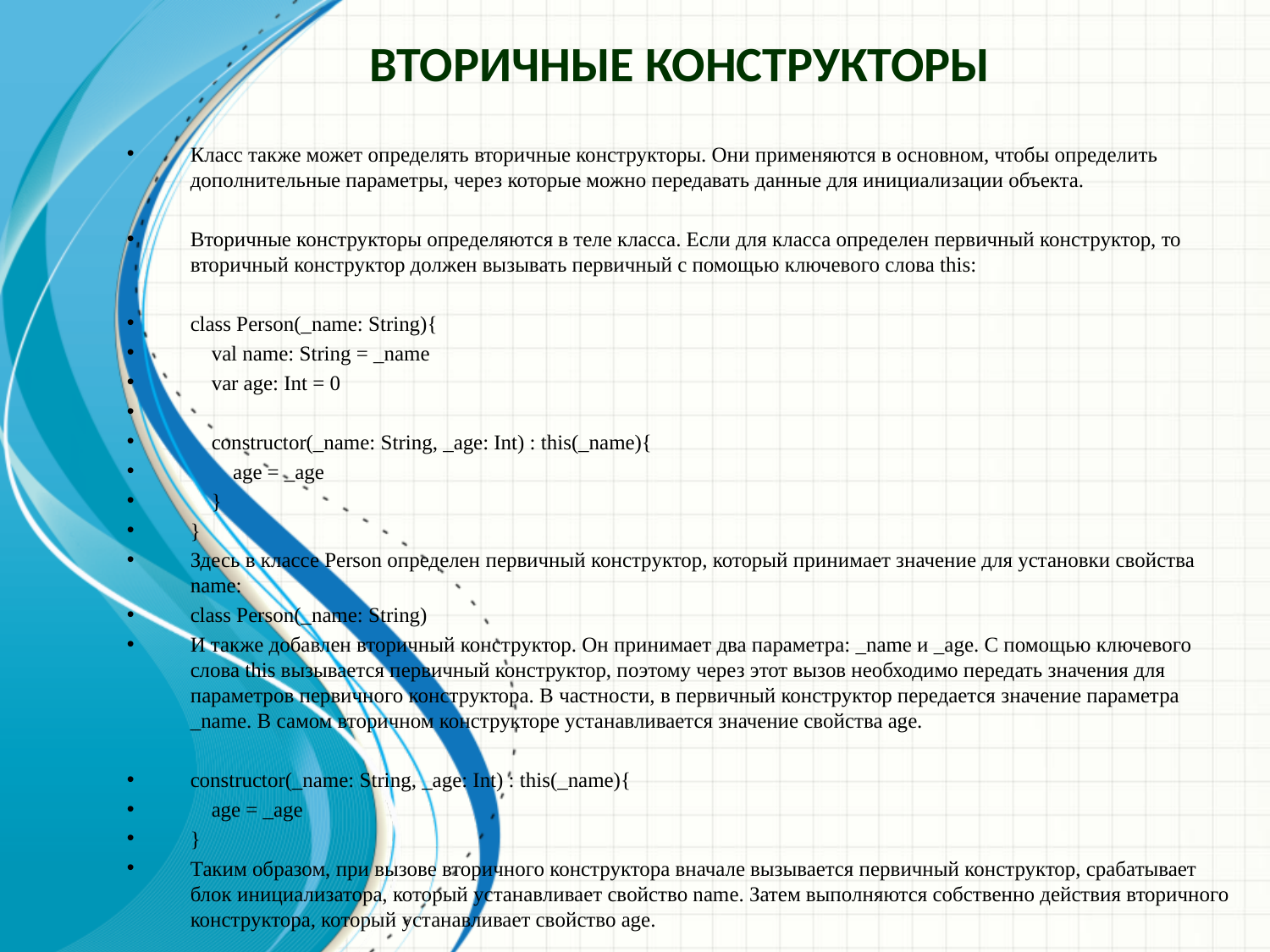

Вторичные конструкторы
Класс также может определять вторичные конструкторы. Они применяются в основном, чтобы определить дополнительные параметры, через которые можно передавать данные для инициализации объекта.

Вторичные конструкторы определяются в теле класса. Если для класса определен первичный конструктор, то вторичный конструктор должен вызывать первичный с помощью ключевого слова this:

class Person(_name: String){
    val name: String = _name
    var age: Int = 0

    constructor(_name: String, _age: Int) : this(_name){
        age = _age
    }
}
Здесь в классе Person определен первичный конструктор, который принимает значение для установки свойства name:
class Person(_name: String)
И также добавлен вторичный конструктор. Он принимает два параметра: _name и _age. С помощью ключевого слова this вызывается первичный конструктор, поэтому через этот вызов необходимо передать значения для параметров первичного конструктора. В частности, в первичный конструктор передается значение параметра _name. В самом вторичном конструкторе устанавливается значение свойства age.

constructor(_name: String, _age: Int) : this(_name){
    age = _age
}
Таким образом, при вызове вторичного конструктора вначале вызывается первичный конструктор, срабатывает блок инициализатора, который устанавливает свойство name. Затем выполняются собственно действия вторичного конструктора, который устанавливает свойство age.